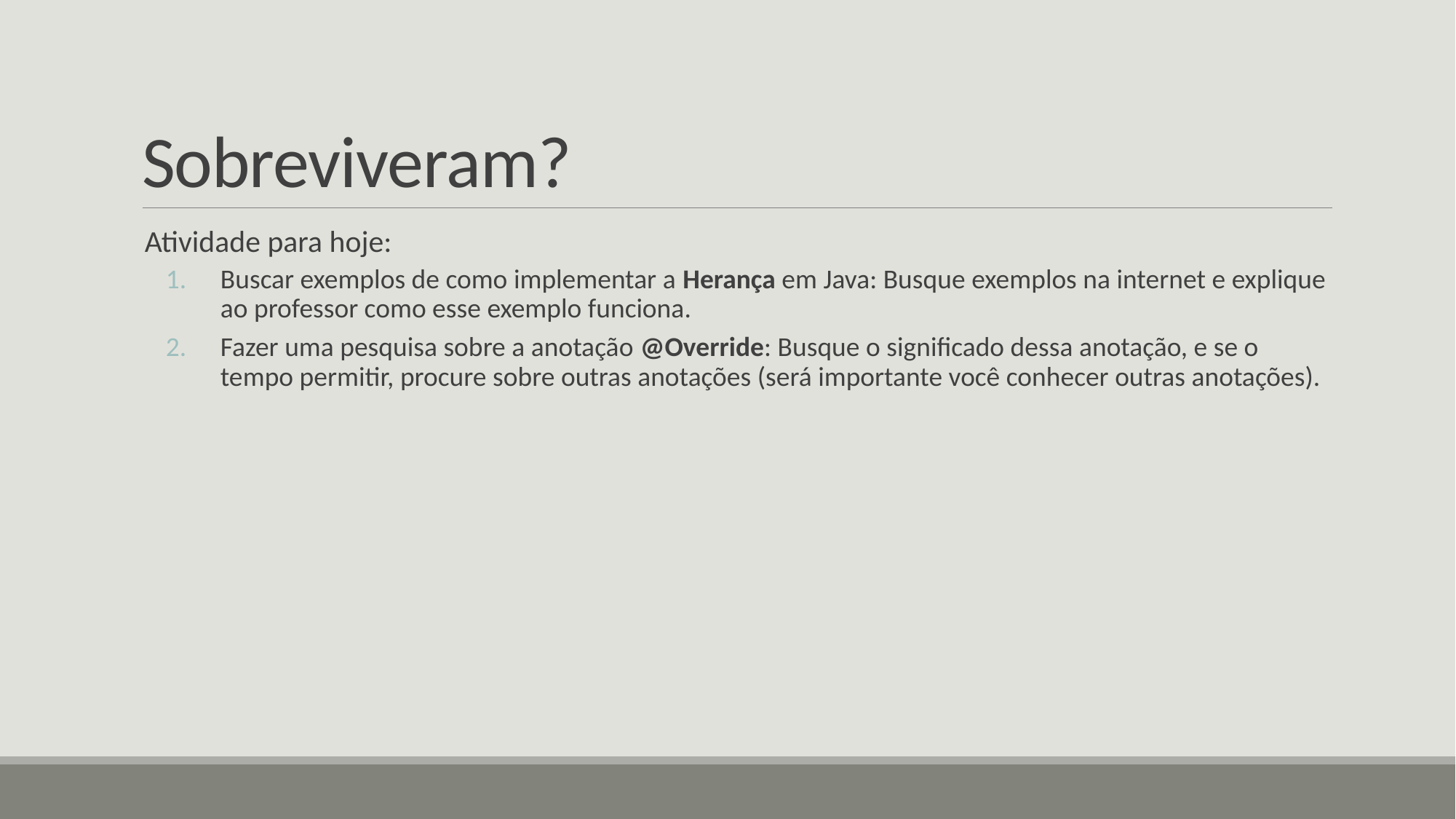

# Sobreviveram?
  Atividade para hoje:
Buscar exemplos de como implementar a Herança em Java: Busque exemplos na internet e explique ao professor como esse exemplo funciona.
Fazer uma pesquisa sobre a anotação @Override: Busque o significado dessa anotação, e se o tempo permitir, procure sobre outras anotações (será importante você conhecer outras anotações).